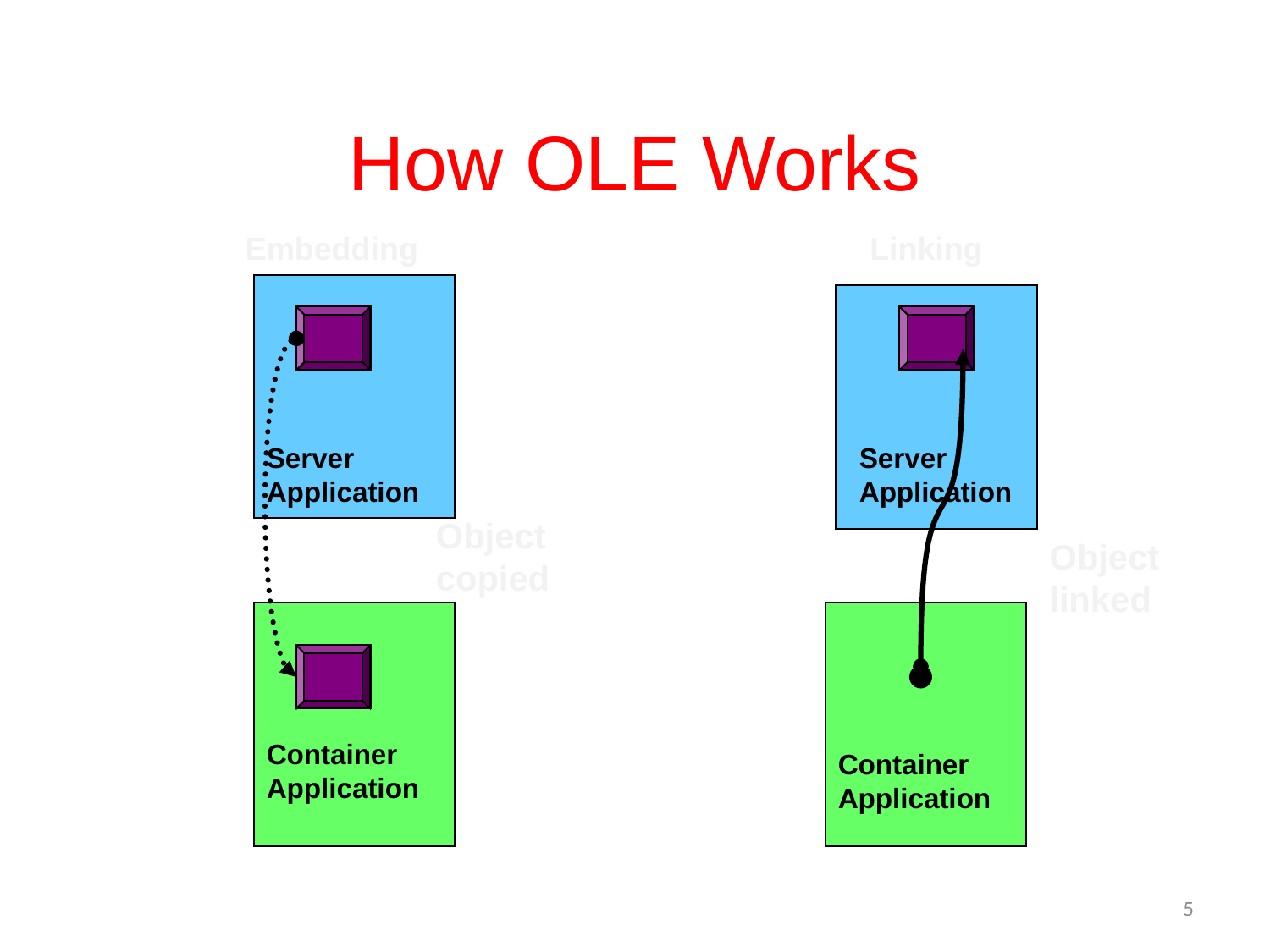

# How OLE Works
Embedding
Linking

Server Application
Server Application
Object copied
Object linked

Container Application
Container Application
5